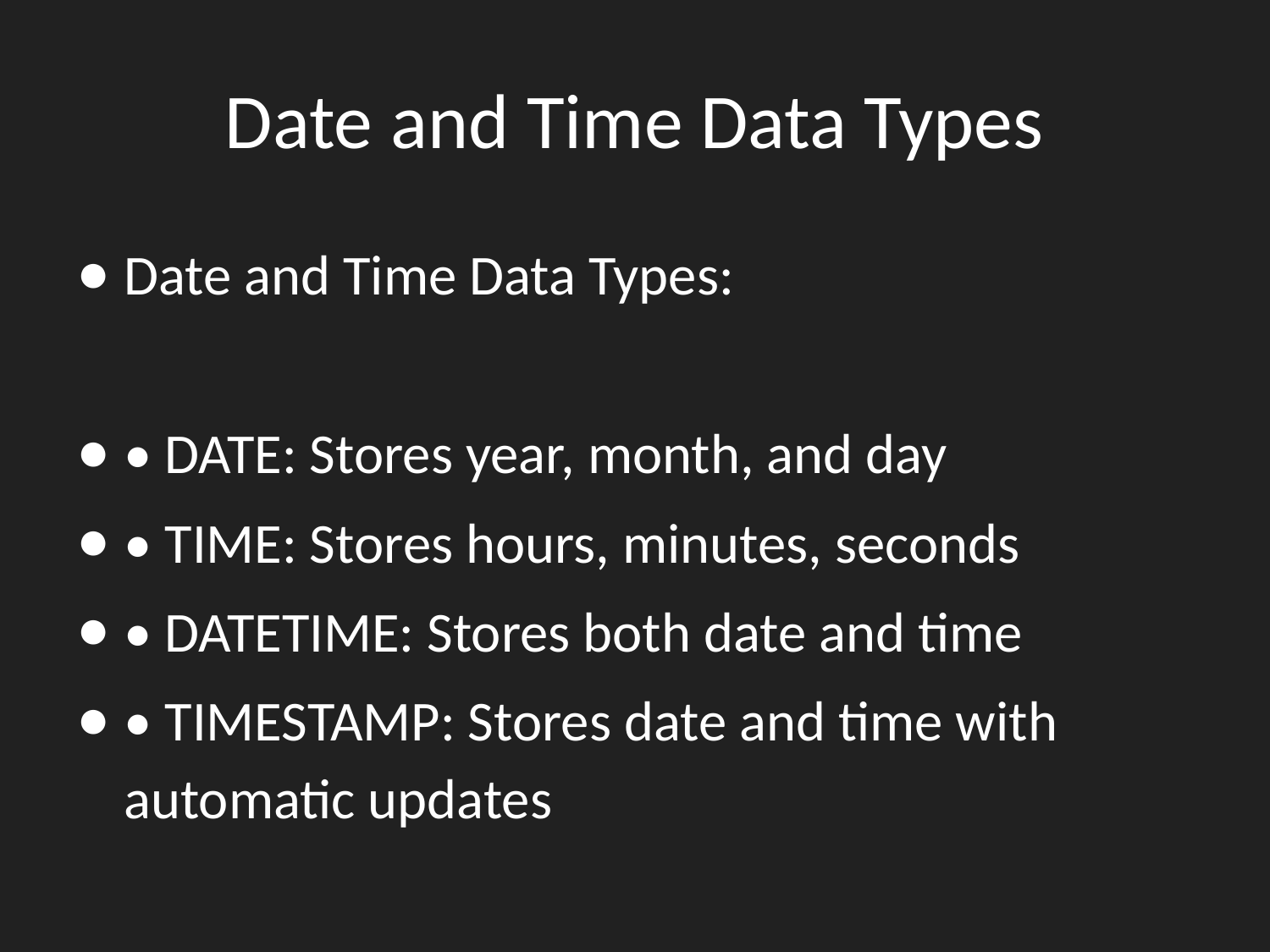

# Date and Time Data Types
Date and Time Data Types:

• DATE: Stores year, month, and day
• TIME: Stores hours, minutes, seconds
• DATETIME: Stores both date and time
• TIMESTAMP: Stores date and time with automatic updates